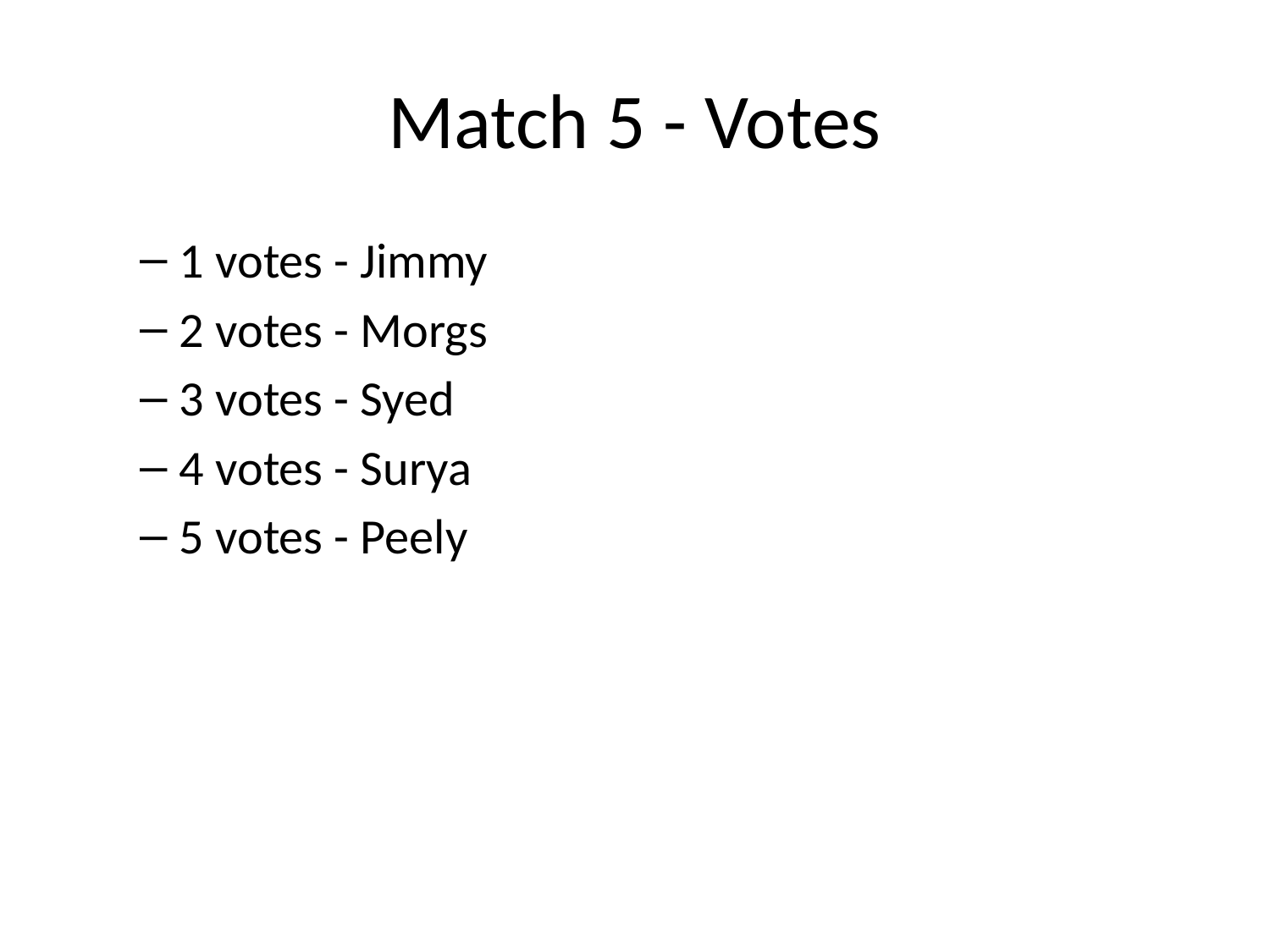

# Match 5 - Votes
1 votes - Jimmy
2 votes - Morgs
3 votes - Syed
4 votes - Surya
5 votes - Peely